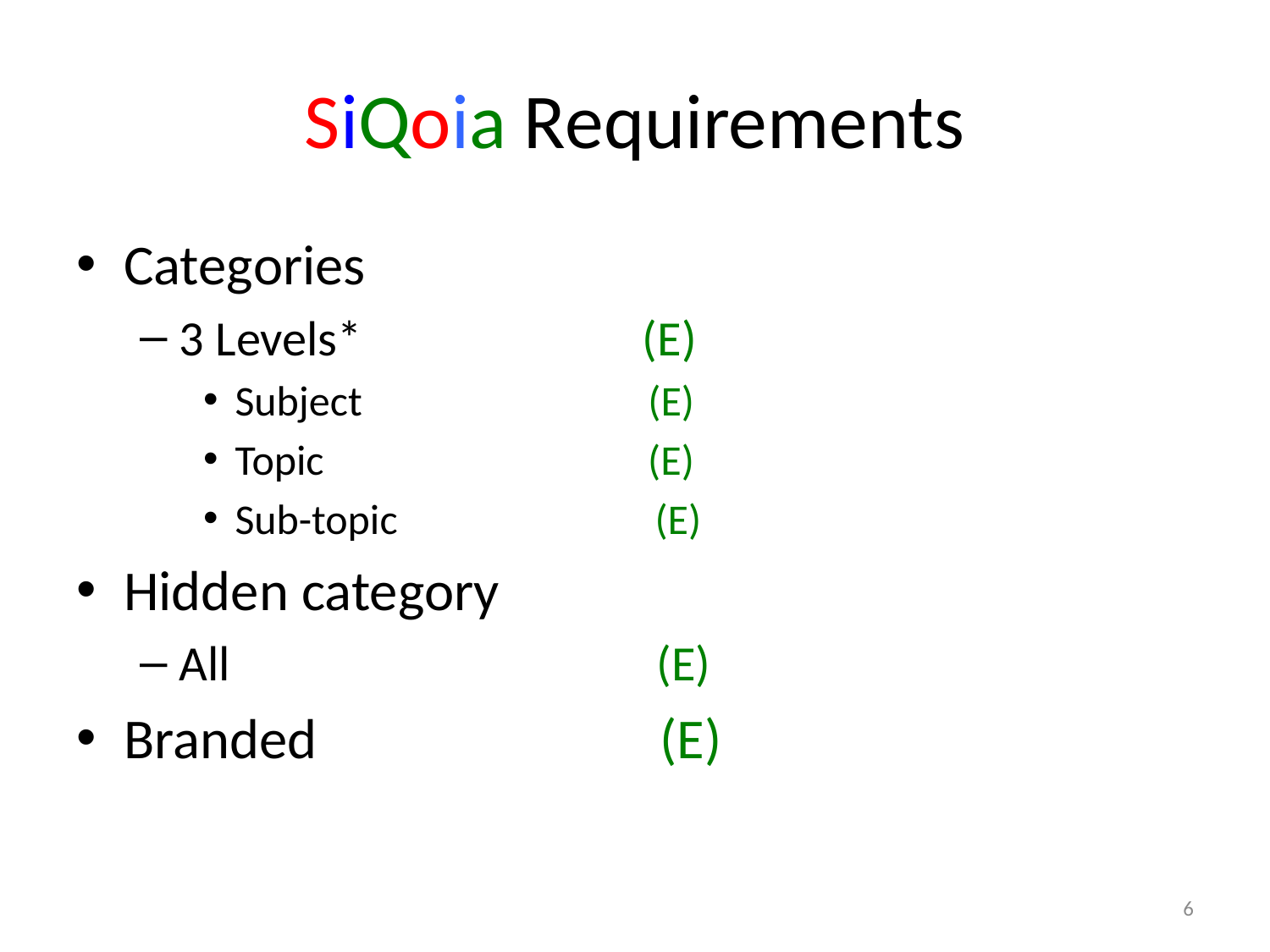

# SiQoia Requirements
Categories
3 Levels*                         (E)
Subject                              (E)
Topic                                  (E)
Sub-topic                           (E)
Hidden category
All                                      (E)
Branded                           (E)

6